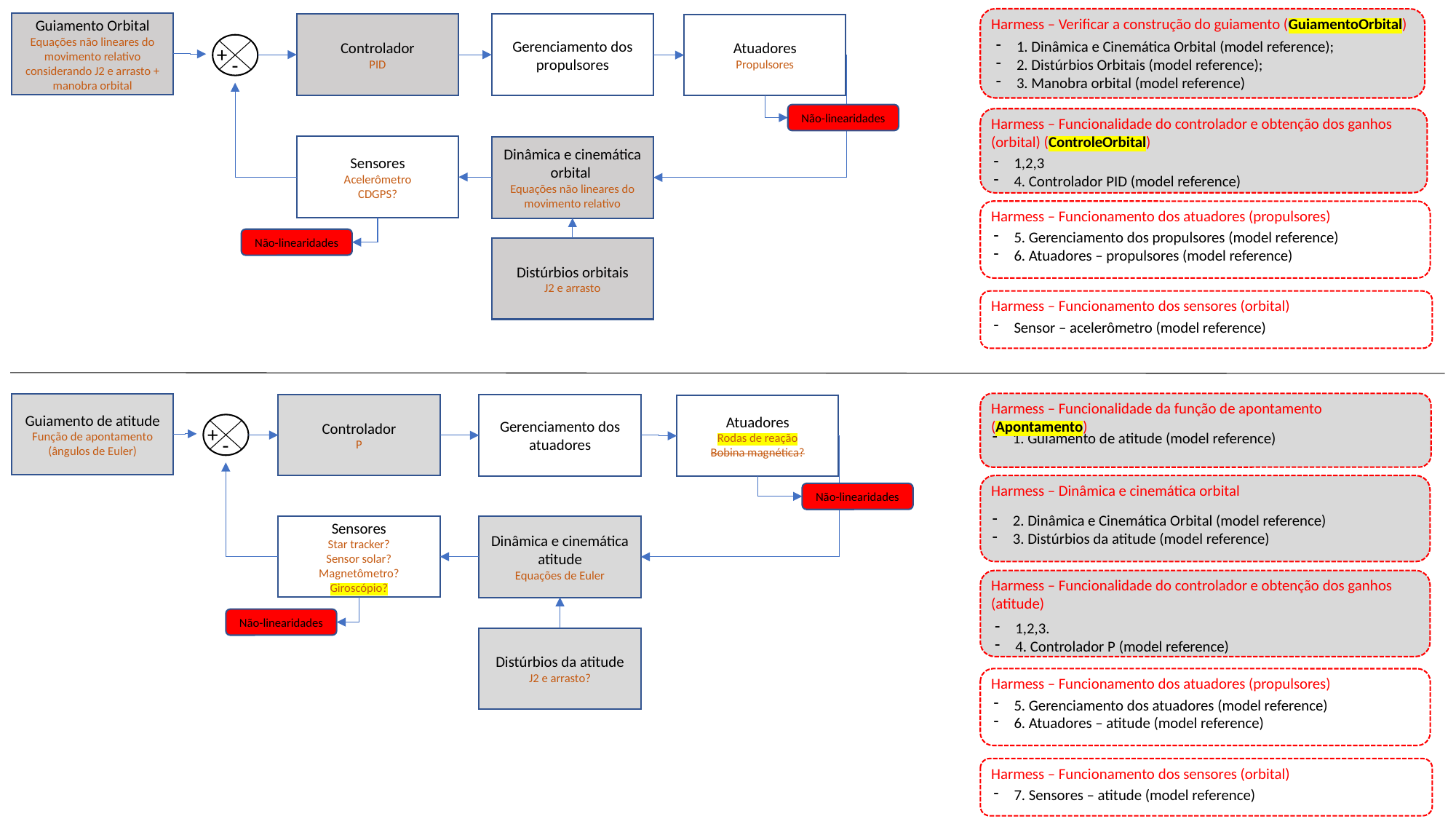

Harmess – Verificar a construção do guiamento (GuiamentoOrbital)

1. Dinâmica e Cinemática Orbital (model reference);
2. Distúrbios Orbitais (model reference);
3. Manobra orbital (model reference)

Guiamento Orbital
Equações não lineares do movimento relativo considerando J2 e arrasto + manobra orbital
Controlador
PID
Gerenciamento dos propulsores
Atuadores
Propulsores

+
-
Não-linearidades
Harmess – Funcionalidade do controlador e obtenção dos ganhos (orbital) (ControleOrbital)

1,2,3
4. Controlador PID (model reference)
Sensores
Acelerômetro
CDGPS?
Dinâmica e cinemática orbital
Equações não lineares do movimento relativo
Harmess – Funcionamento dos atuadores (propulsores)

5. Gerenciamento dos propulsores (model reference)
6. Atuadores – propulsores (model reference)
Não-linearidades
Distúrbios orbitais
J2 e arrasto
Harmess – Funcionamento dos sensores (orbital)

Sensor – acelerômetro (model reference)
Harmess – Funcionalidade da função de apontamento (Apontamento)

1. Guiamento de atitude (model reference)
Guiamento de atitude
Função de apontamento (ângulos de Euler)
Controlador
P
Gerenciamento dos atuadores
Atuadores
Rodas de reação
Bobina magnética?

+
-
Harmess – Dinâmica e cinemática orbital

2. Dinâmica e Cinemática Orbital (model reference)
3. Distúrbios da atitude (model reference)

Não-linearidades
Sensores
Star tracker?
Sensor solar?
Magnetômetro?
Giroscópio?
Dinâmica e cinemática atitude
Equações de Euler
Harmess – Funcionalidade do controlador e obtenção dos ganhos (atitude)

1,2,3.
4. Controlador P (model reference)

Não-linearidades
Distúrbios da atitude
J2 e arrasto?
Harmess – Funcionamento dos atuadores (propulsores)

5. Gerenciamento dos atuadores (model reference)
6. Atuadores – atitude (model reference)
Harmess – Funcionamento dos sensores (orbital)

7. Sensores – atitude (model reference)